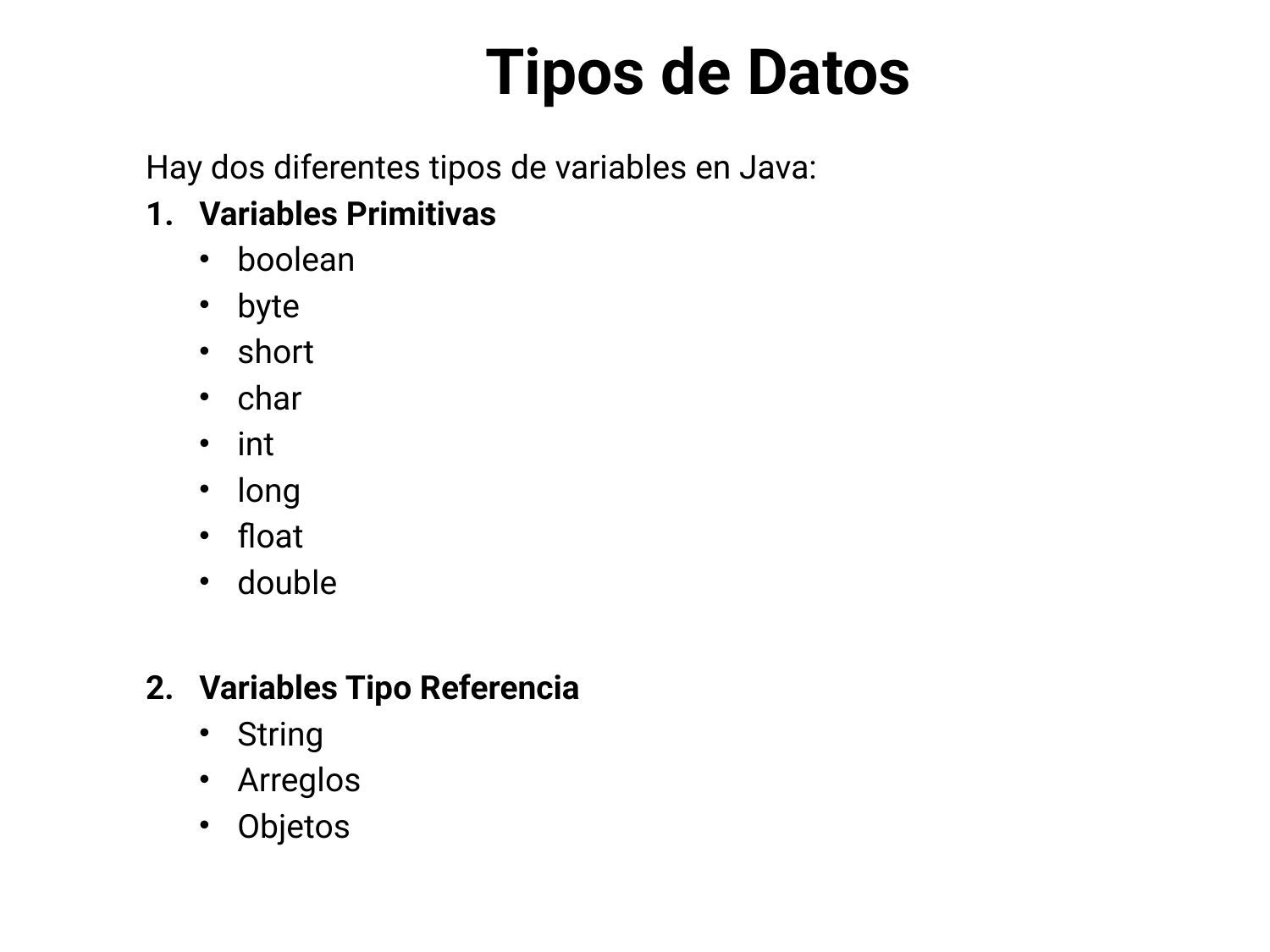

Tipos de Datos
Hay dos diferentes tipos de variables en Java:
Variables Primitivas
boolean
byte
short
char
int
long
float
double

Variables Tipo Referencia
String
Arreglos
Objetos